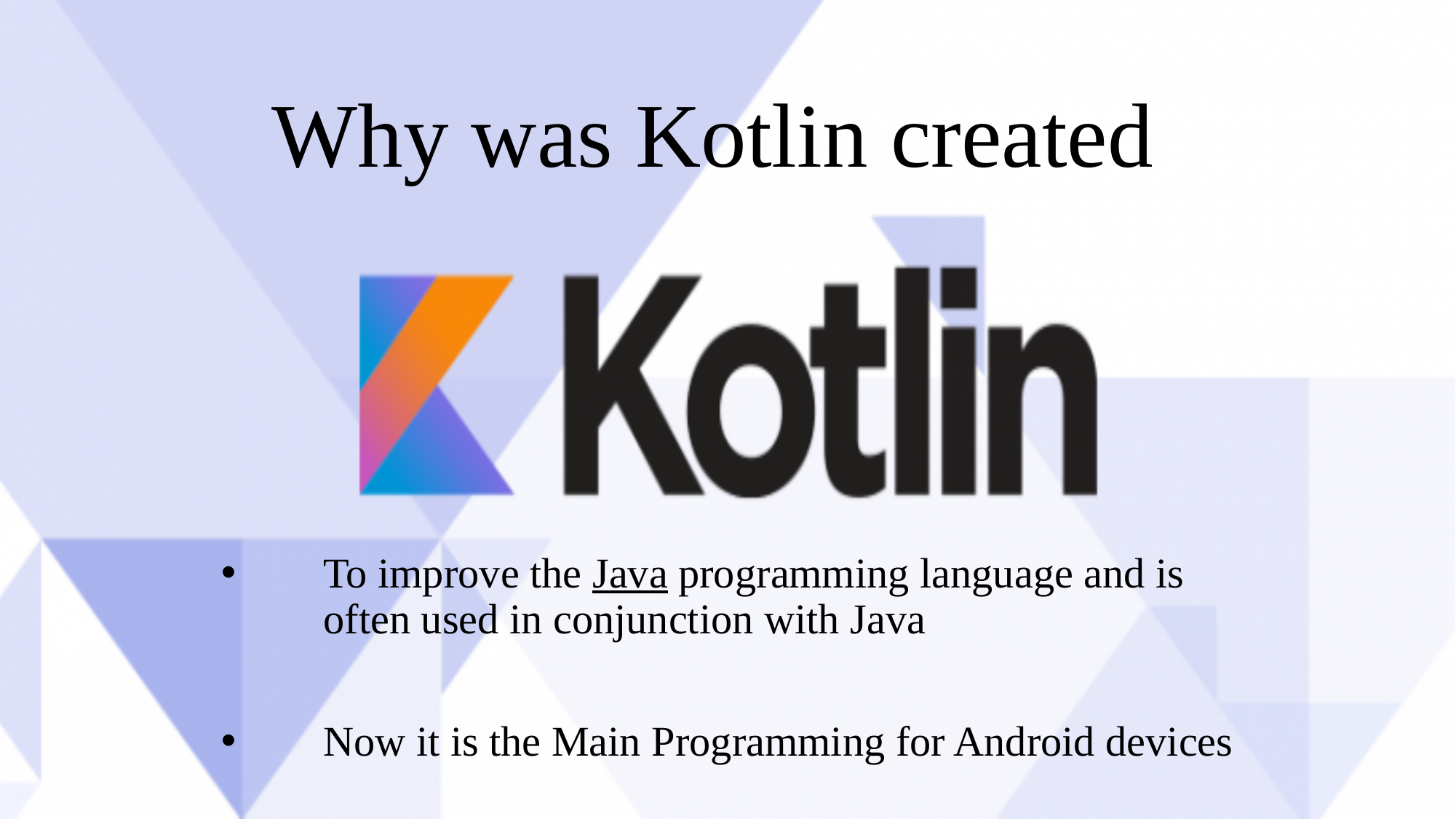

# Why was Kotlin created
To improve the Java programming language and is often used in conjunction with Java

Now it is the Main Programming for Android devices